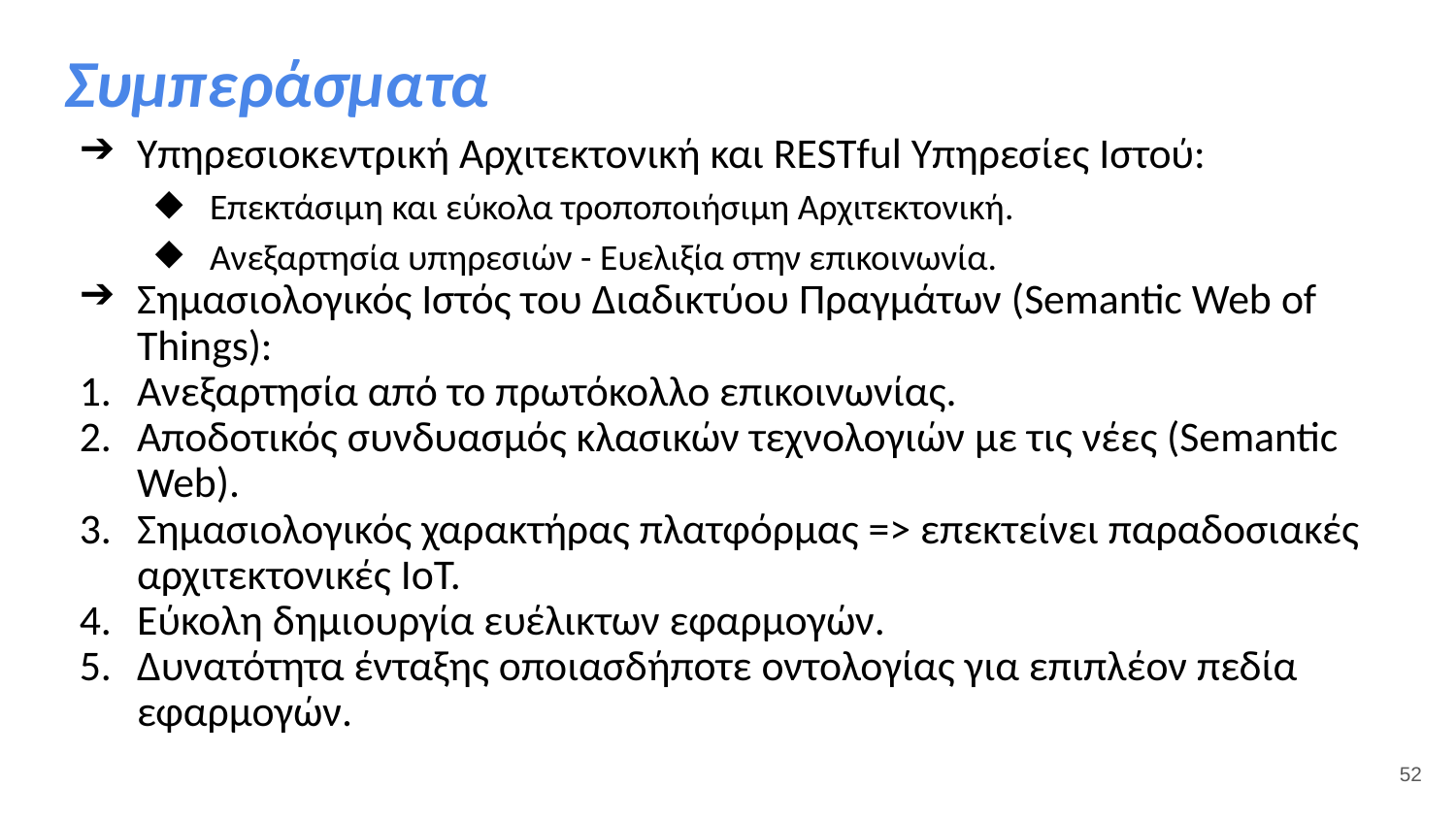

# Συμπεράσματα
Υπηρεσιοκεντρική Αρχιτεκτονική και RESTful Υπηρεσίες Ιστού:
Επεκτάσιμη και εύκολα τροποποιήσιμη Αρχιτεκτονική.
Ανεξαρτησία υπηρεσιών - Ευελιξία στην επικοινωνία.
Σημασιολογικός Ιστός του Διαδικτύου Πραγμάτων (Semantic Web of Things):
Ανεξαρτησία από το πρωτόκολλο επικοινωνίας.
Αποδοτικός συνδυασμός κλασικών τεχνολογιών με τις νέες (Semantic Web).
Σημασιολογικός χαρακτήρας πλατφόρμας => επεκτείνει παραδοσιακές αρχιτεκτονικές IoT.
Εύκολη δημιουργία ευέλικτων εφαρμογών.
Δυνατότητα ένταξης οποιασδήποτε οντολογίας για επιπλέον πεδία εφαρμογών.

52